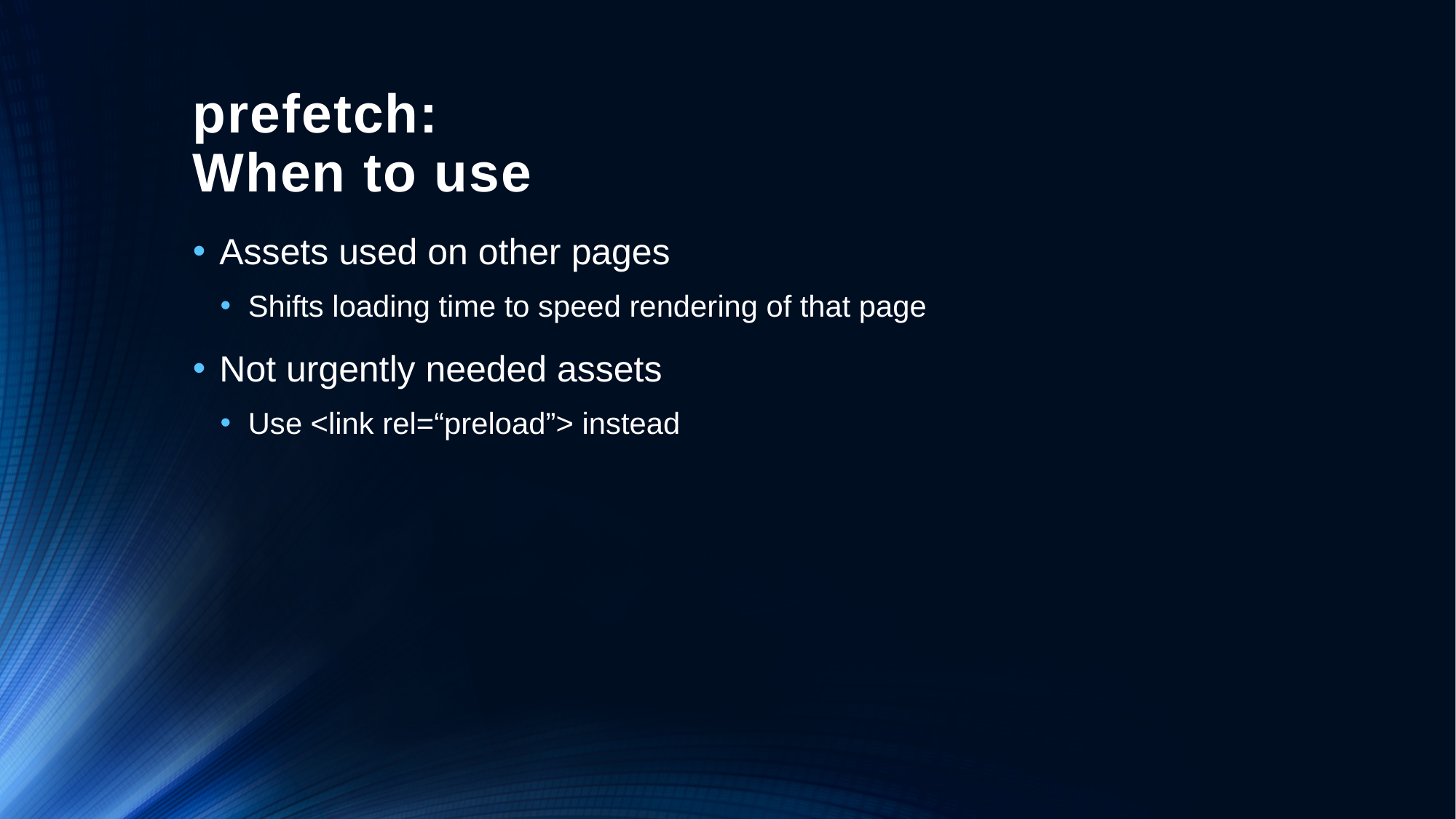

# prefetch: When to use
Assets used on other pages
Shifts loading time to speed rendering of that page
Not urgently needed assets
Use <link rel=“preload”> instead